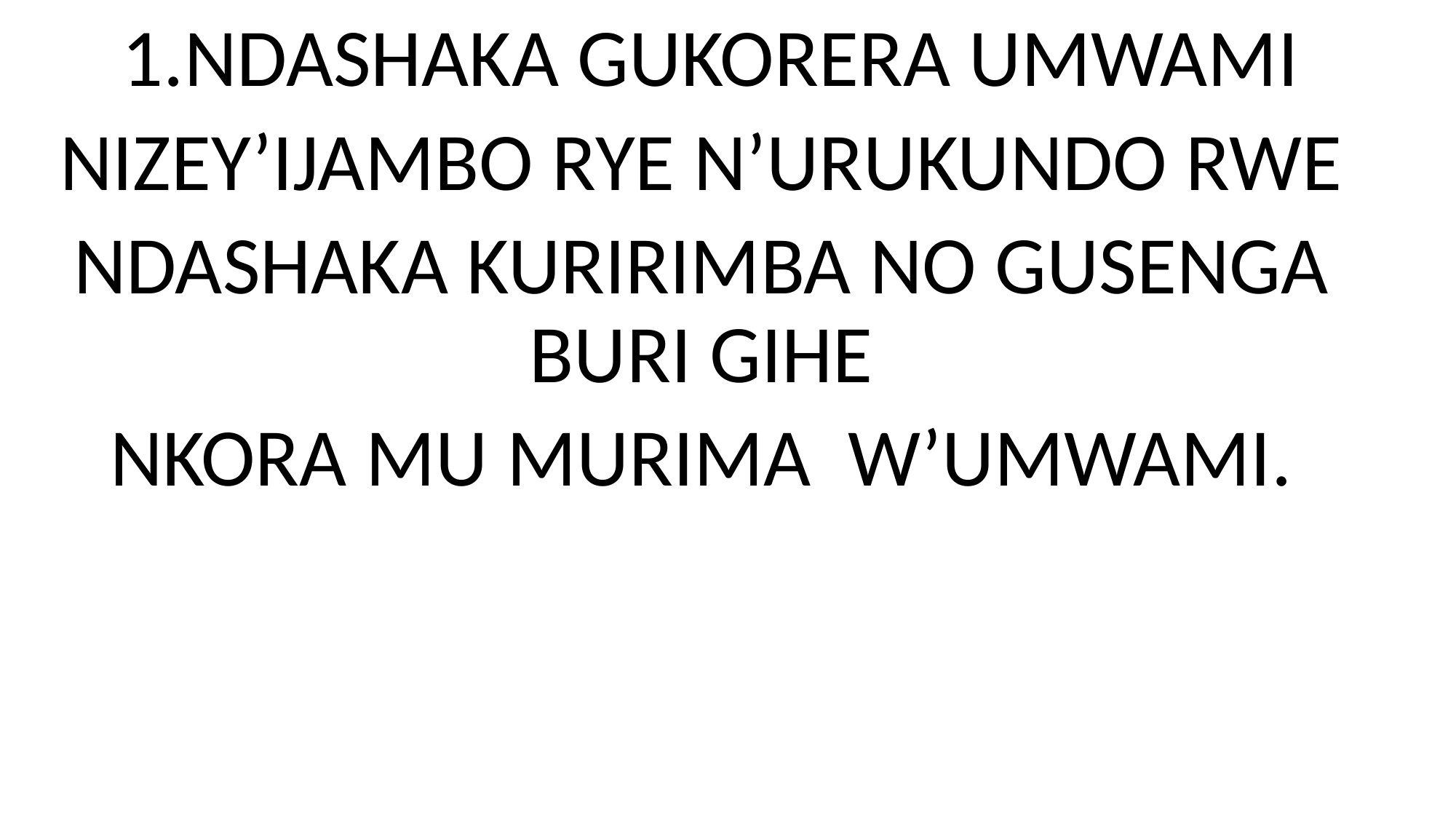

1.NDASHAKA GUKORERA UMWAMI
NIZEY’IJAMBO RYE N’URUKUNDO RWE
NDASHAKA KURIRIMBA NO GUSENGA BURI GIHE
NKORA MU MURIMA  W’UMWAMI.